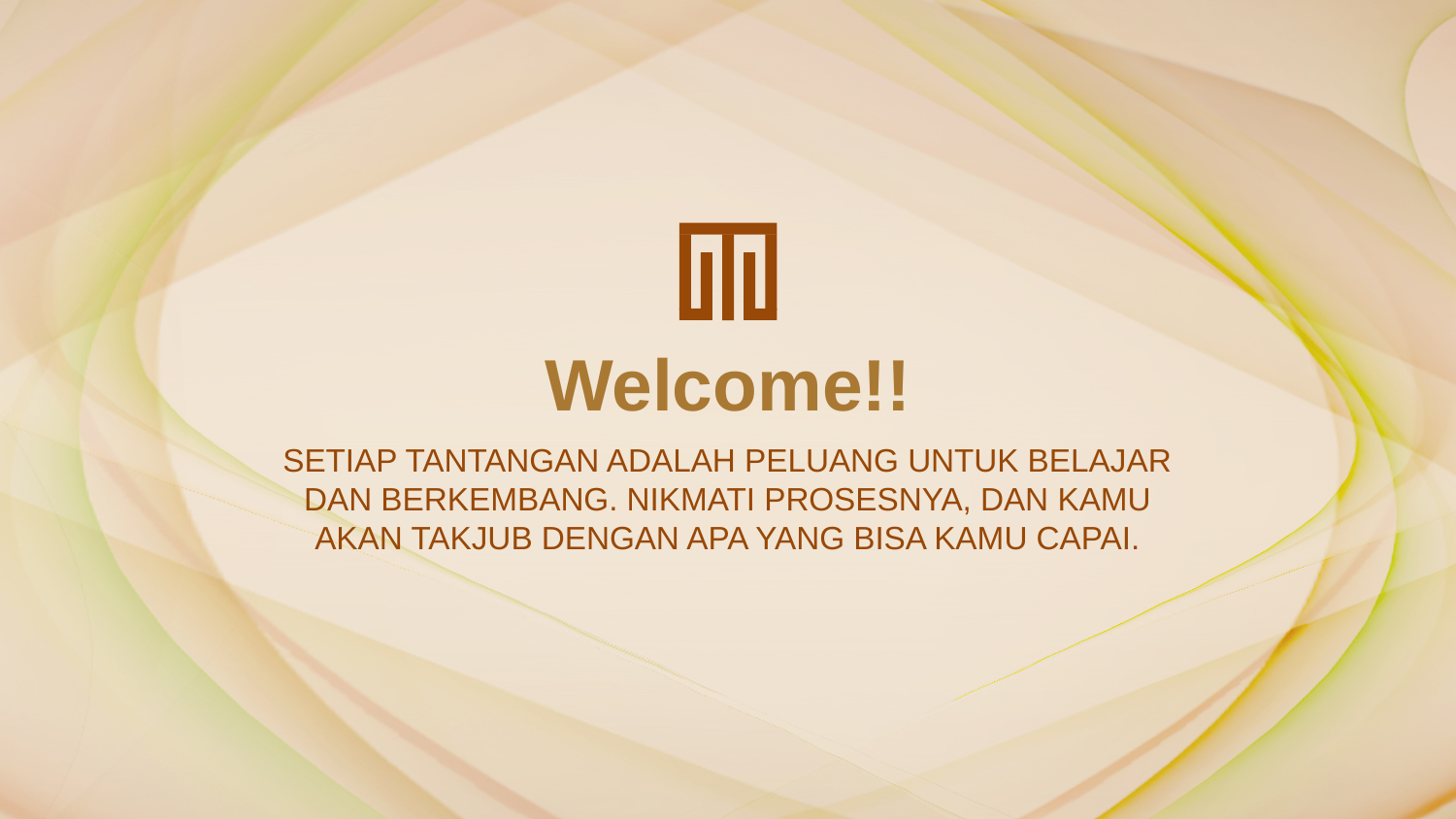

Welcome!!
SETIAP TANTANGAN ADALAH PELUANG UNTUK BELAJAR DAN BERKEMBANG. NIKMATI PROSESNYA, DAN KAMU AKAN TAKJUB DENGAN APA YANG BISA KAMU CAPAI.